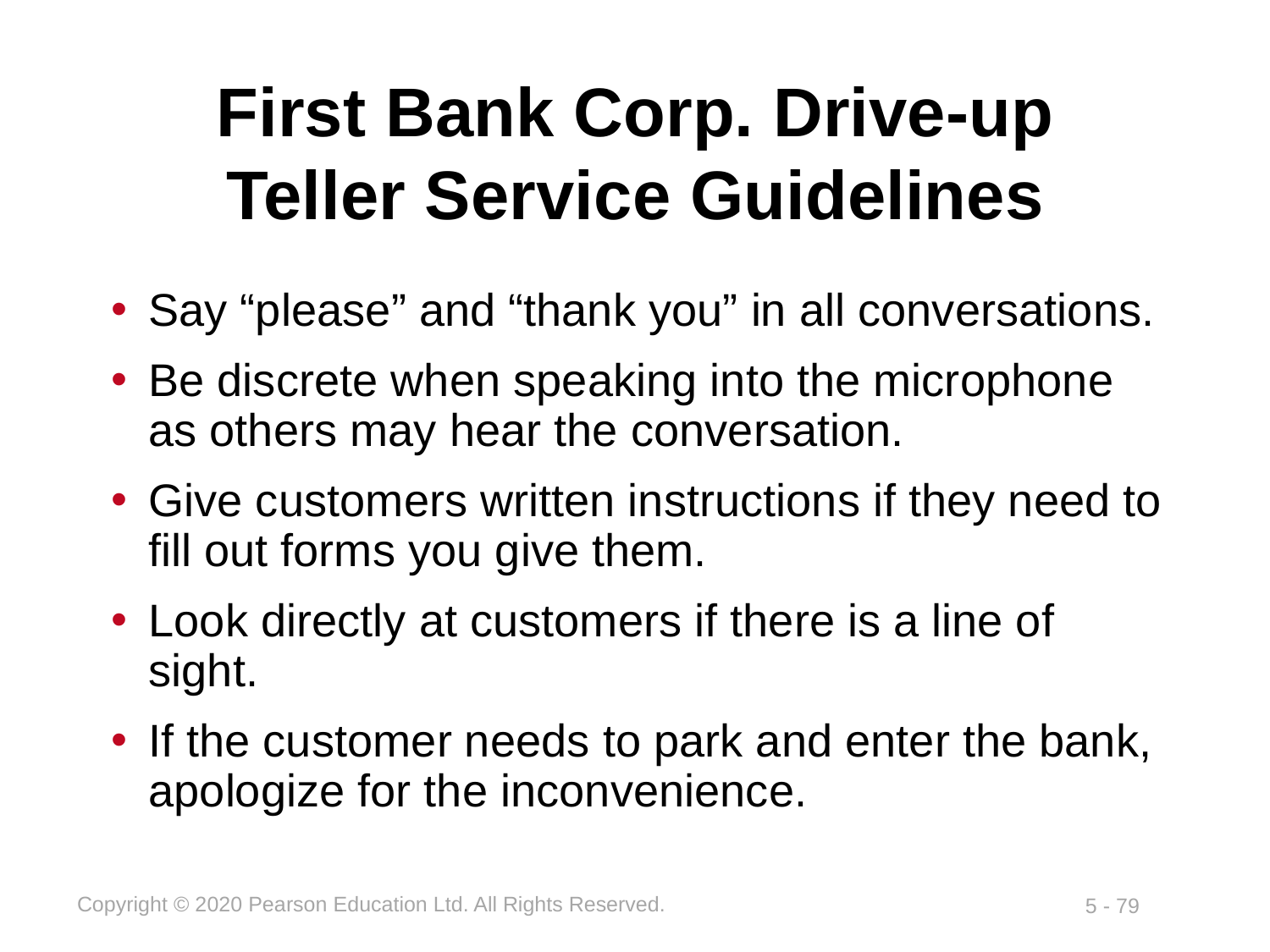

# First Bank Corp. Drive-up Teller Service Guidelines
Say “please” and “thank you” in all conversations.
Be discrete when speaking into the microphone as others may hear the conversation.
Give customers written instructions if they need to fill out forms you give them.
Look directly at customers if there is a line of sight.
If the customer needs to park and enter the bank, apologize for the inconvenience.